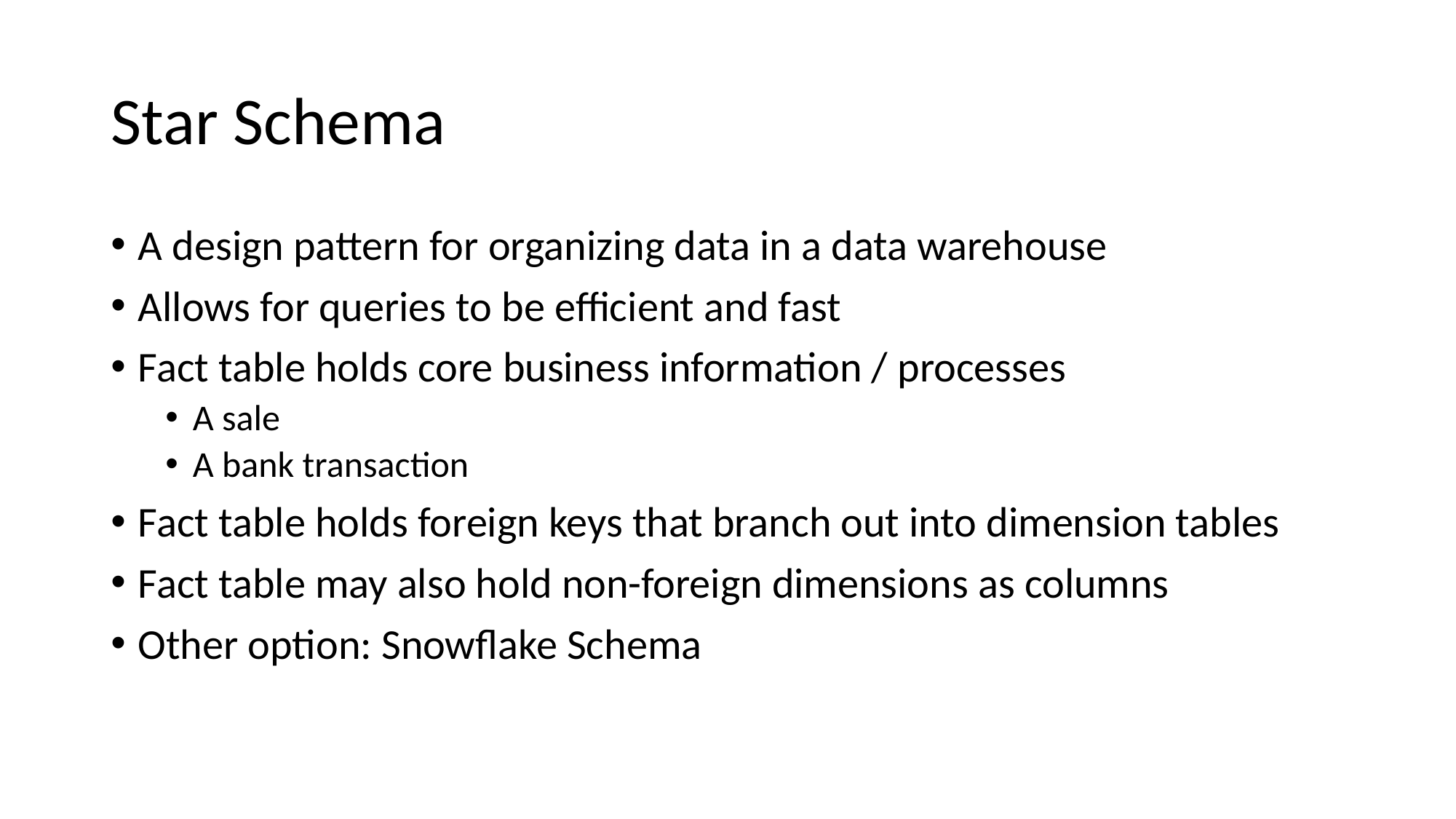

# Star Schema
A design pattern for organizing data in a data warehouse
Allows for queries to be efficient and fast
Fact table holds core business information / processes
A sale
A bank transaction
Fact table holds foreign keys that branch out into dimension tables
Fact table may also hold non-foreign dimensions as columns
Other option: Snowflake Schema